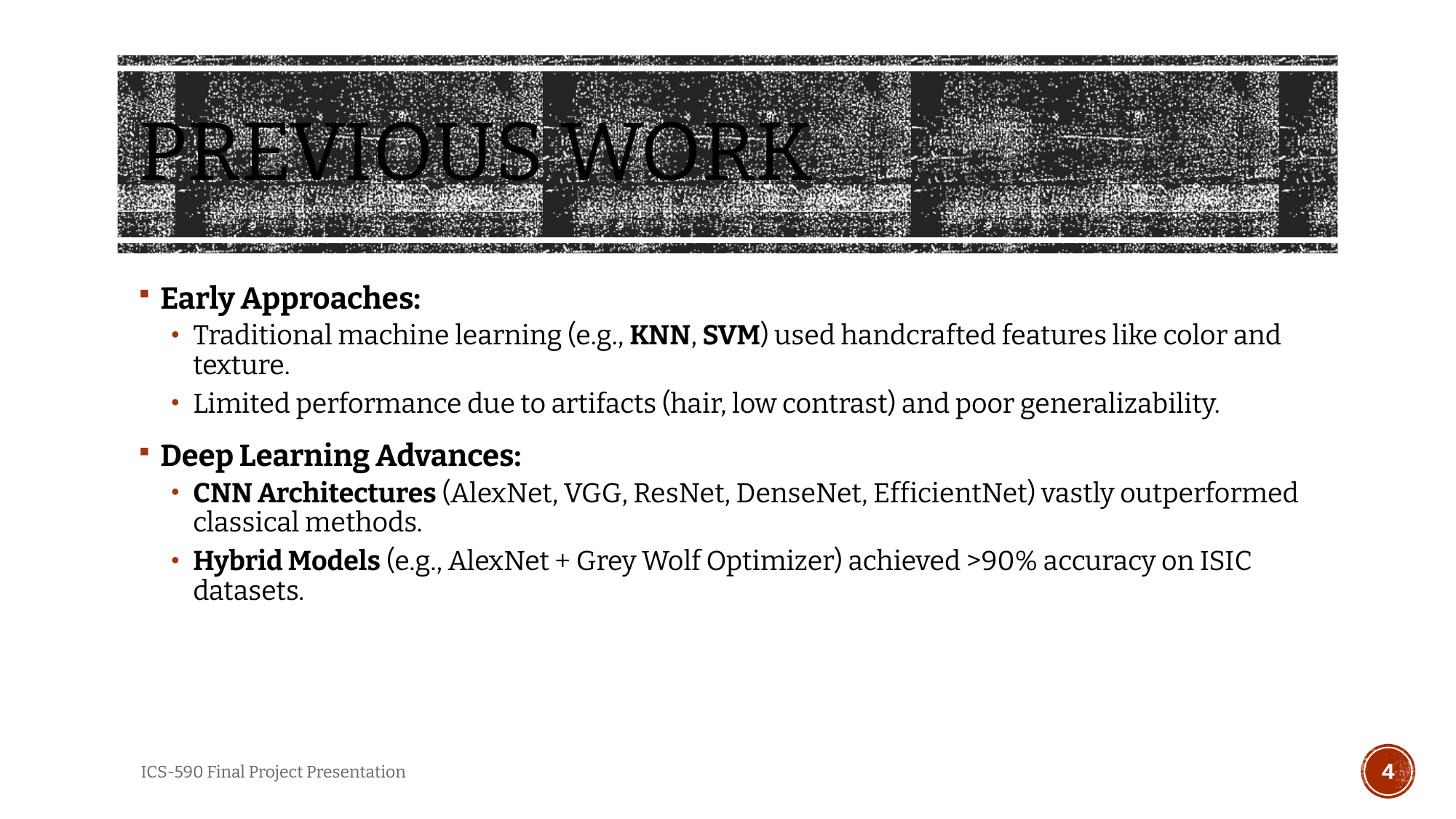

# Previous work

Early Approaches:
Traditional machine learning (e.g., KNN, SVM) used handcrafted features like color and texture.
Limited performance due to artifacts (hair, low contrast) and poor generalizability.
Deep Learning Advances:
CNN Architectures (AlexNet, VGG, ResNet, DenseNet, EfficientNet) vastly outperformed classical methods.
Hybrid Models (e.g., AlexNet + Grey Wolf Optimizer) achieved >90% accuracy on ISIC datasets​.

ICS-590 Final Project Presentation
4